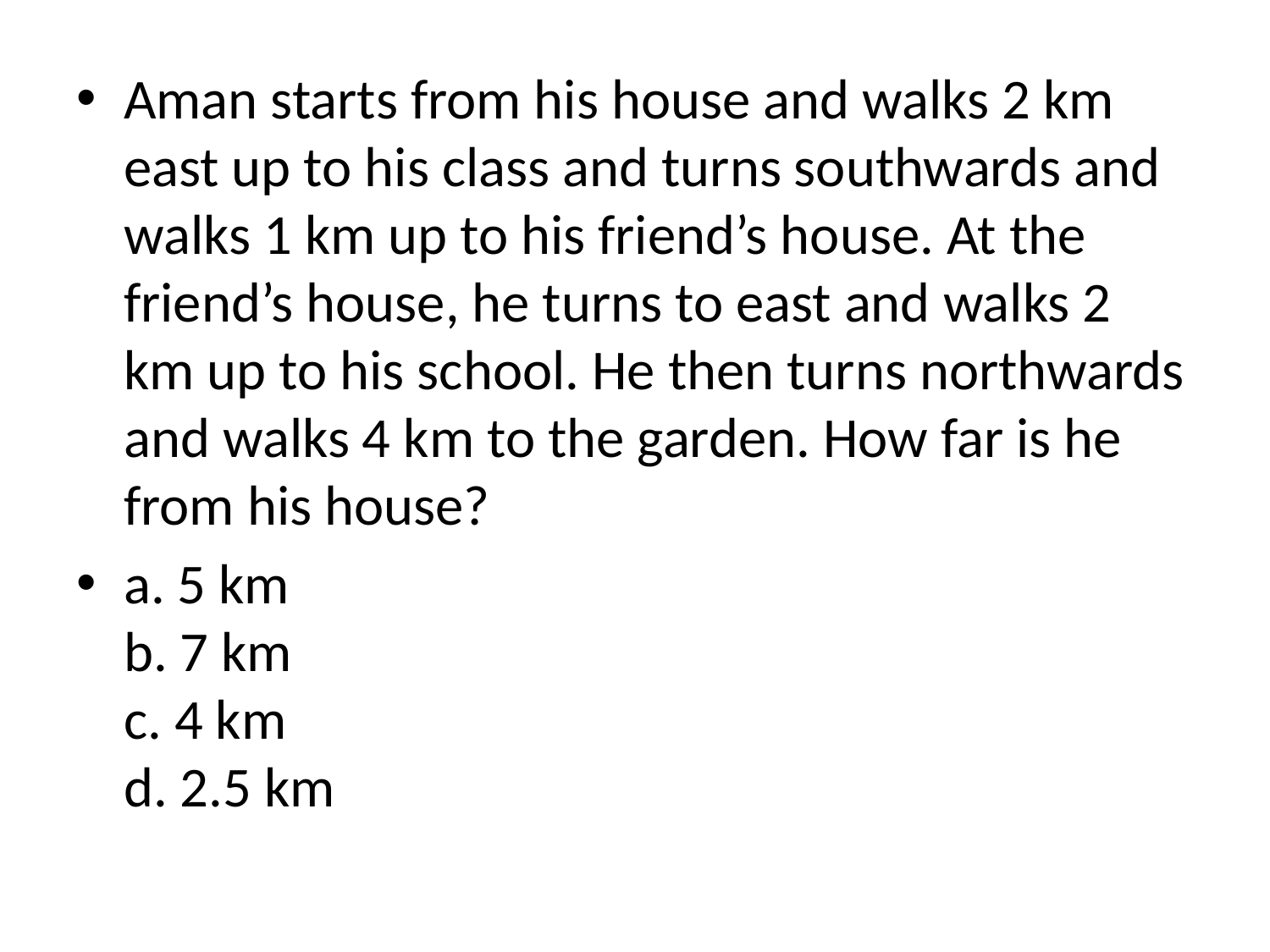

Aman starts from his house and walks 2 km east up to his class and turns southwards and walks 1 km up to his friend’s house. At the friend’s house, he turns to east and walks 2 km up to his school. He then turns northwards and walks 4 km to the garden. How far is he from his house?
a. 5 km
b. 7 km
c. 4 km
d. 2.5 km